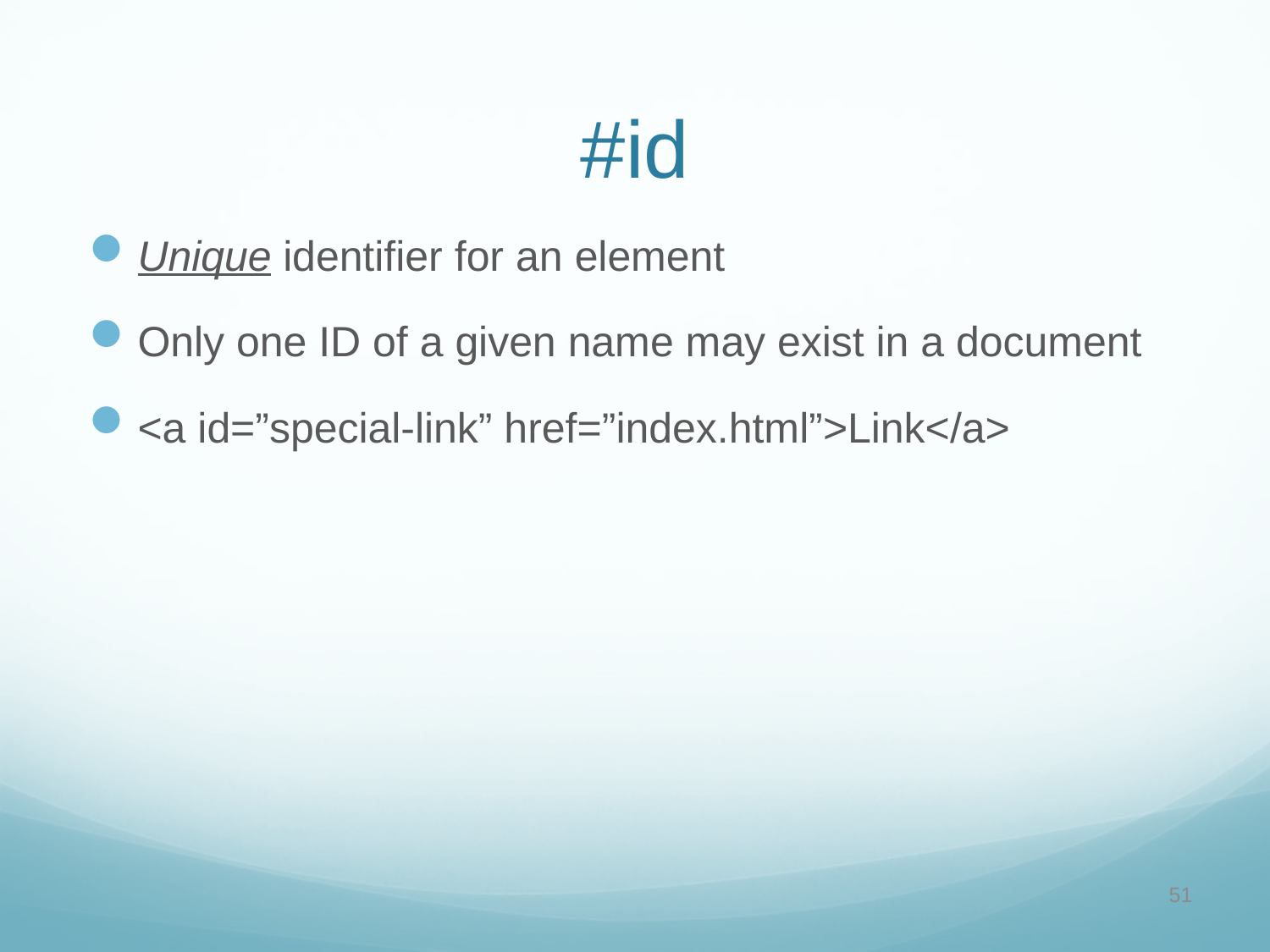

# #id
Unique identifier for an element
Only one ID of a given name may exist in a document
<a id=”special-link” href=”index.html”>Link</a>
51